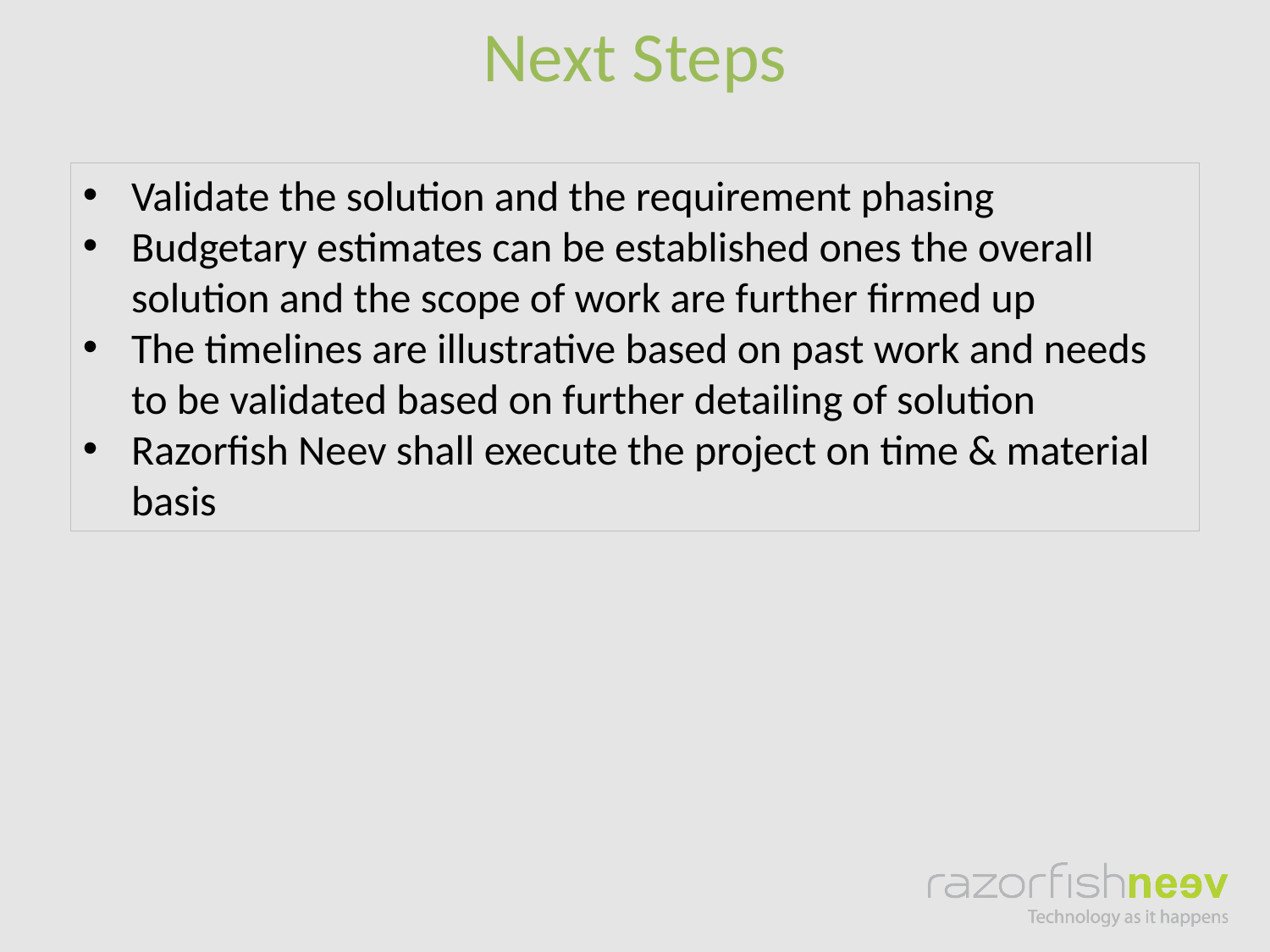

Next Steps
Validate the solution and the requirement phasing
Budgetary estimates can be established ones the overall solution and the scope of work are further firmed up
The timelines are illustrative based on past work and needs to be validated based on further detailing of solution
Razorfish Neev shall execute the project on time & material basis